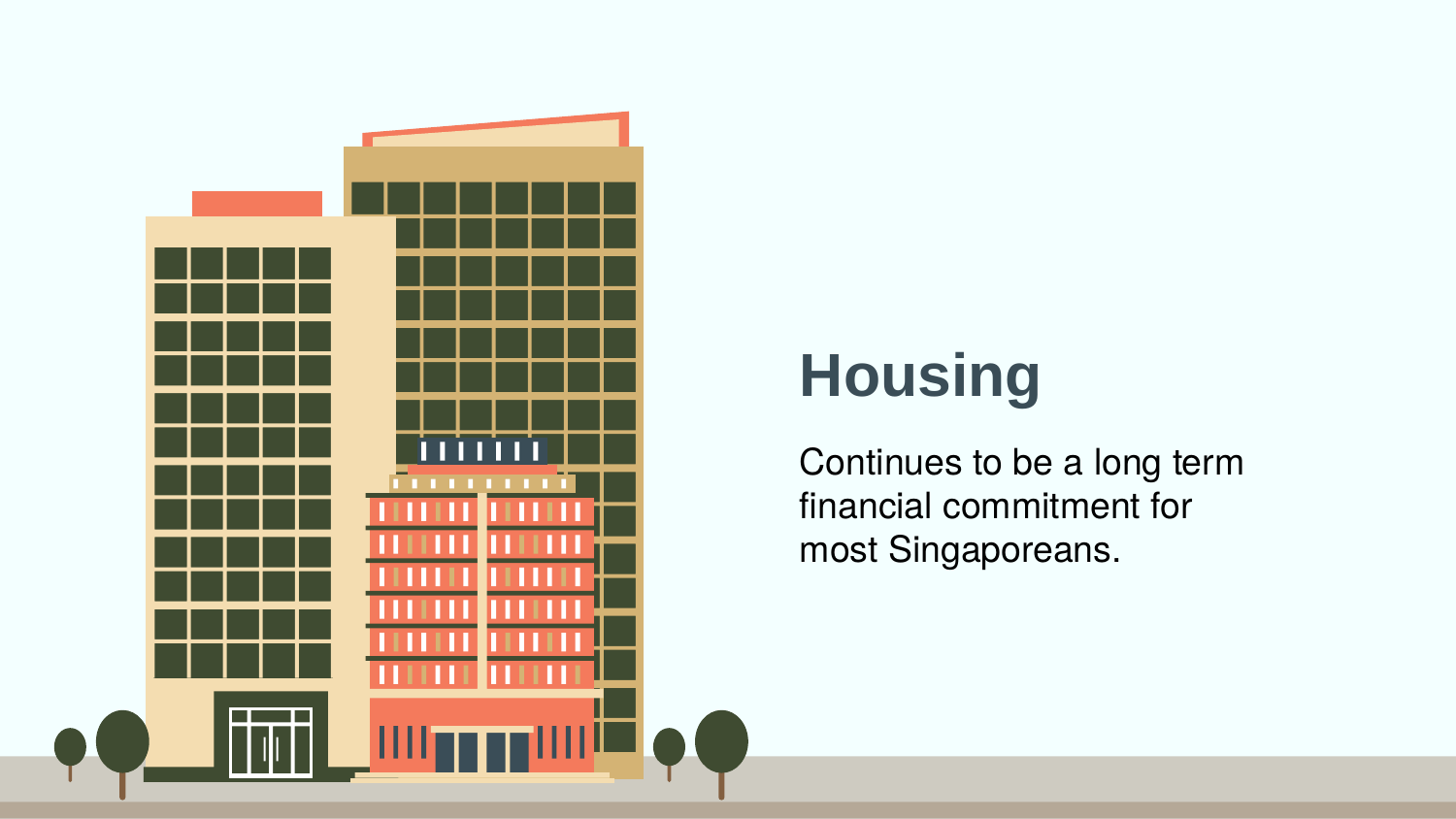

# Housing
Continues to be a long term financial commitment for most Singaporeans.